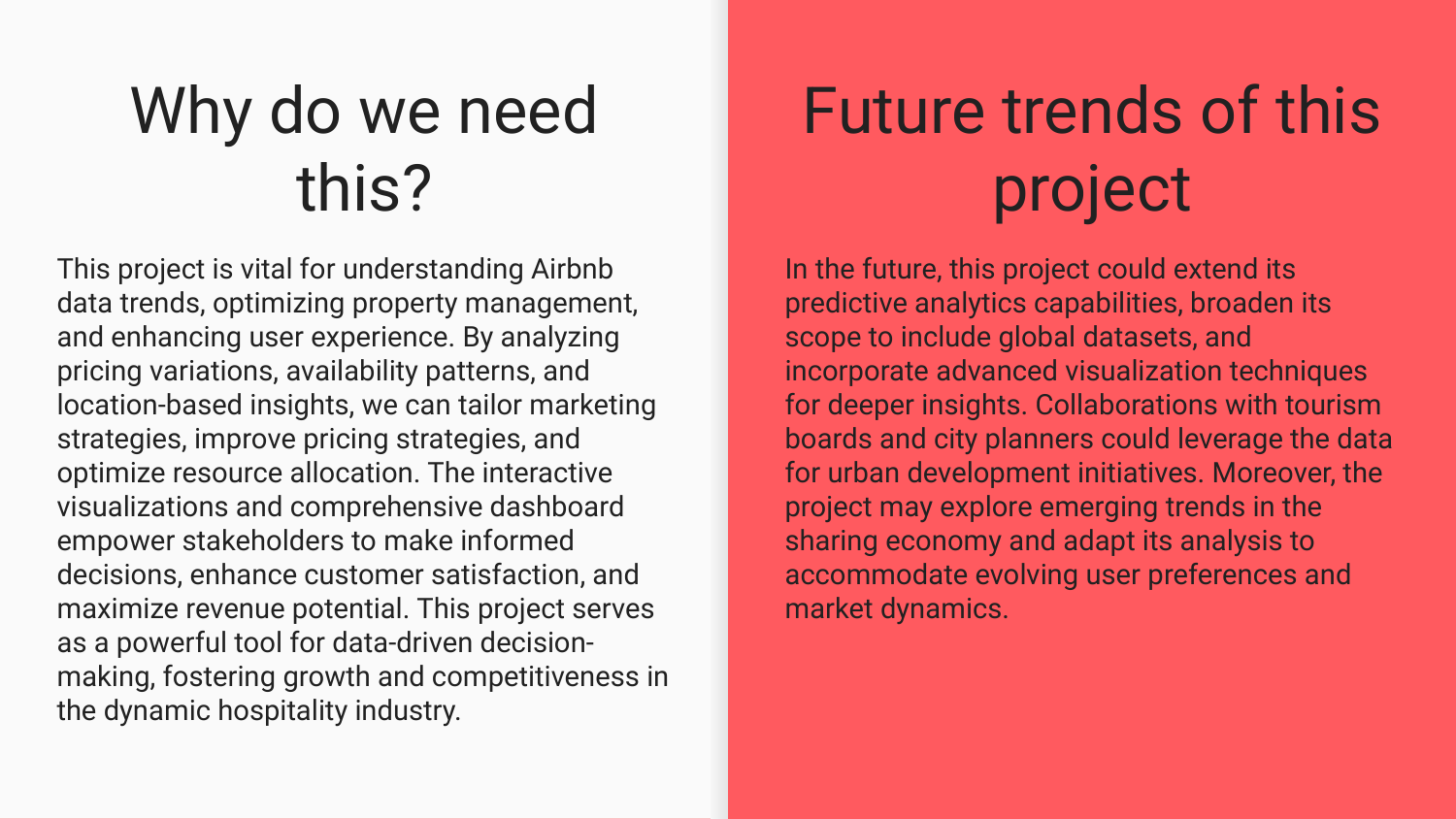

# Why do we need this?
Future trends of this project

This project is vital for understanding Airbnb data trends, optimizing property management, and enhancing user experience. By analyzing pricing variations, availability patterns, and location-based insights, we can tailor marketing strategies, improve pricing strategies, and optimize resource allocation. The interactive visualizations and comprehensive dashboard empower stakeholders to make informed decisions, enhance customer satisfaction, and maximize revenue potential. This project serves as a powerful tool for data-driven decision-making, fostering growth and competitiveness in the dynamic hospitality industry.
In the future, this project could extend its predictive analytics capabilities, broaden its scope to include global datasets, and incorporate advanced visualization techniques for deeper insights. Collaborations with tourism boards and city planners could leverage the data for urban development initiatives. Moreover, the project may explore emerging trends in the sharing economy and adapt its analysis to accommodate evolving user preferences and market dynamics.